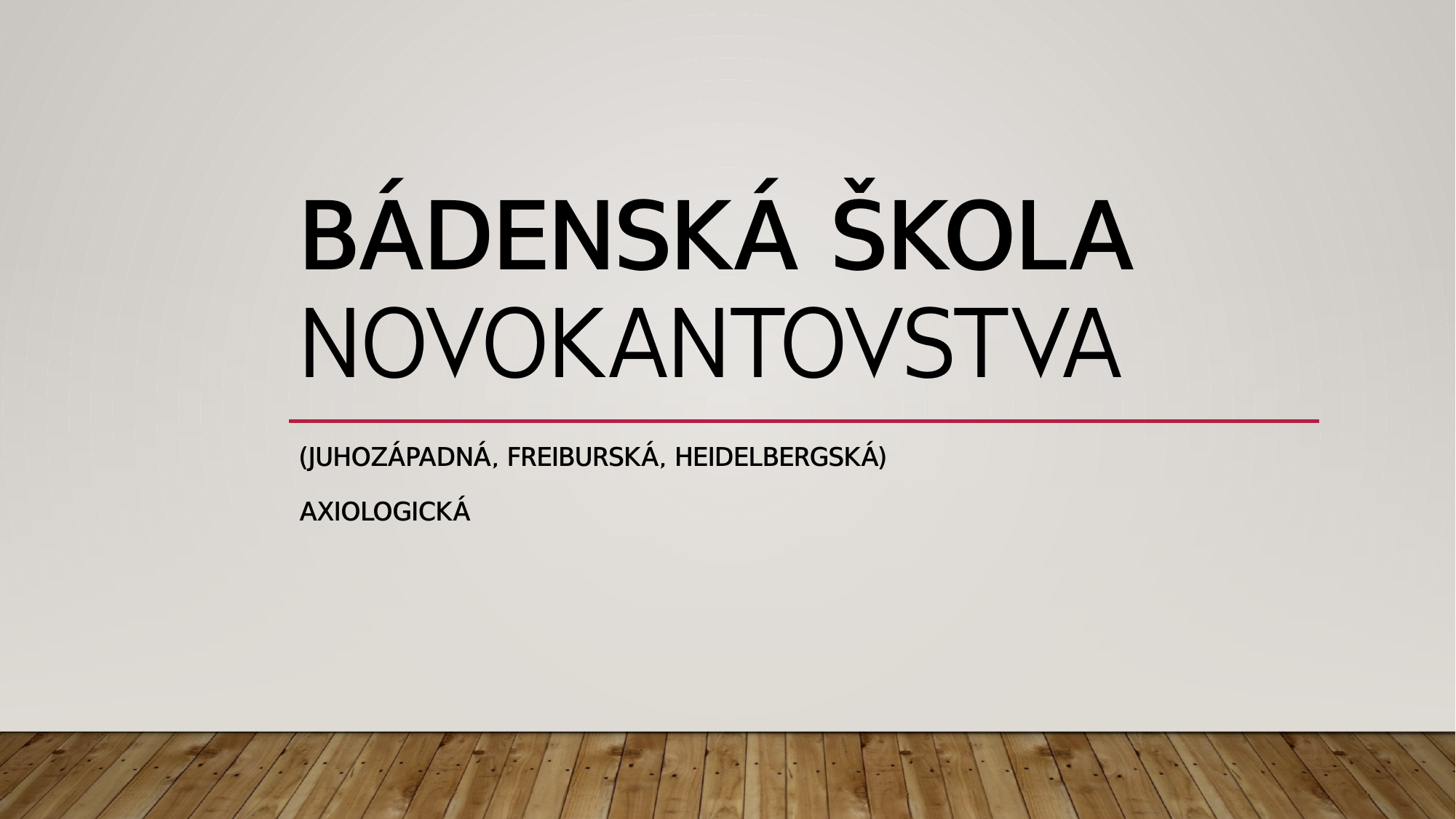

# Bádenská škola novokantovstva
(juhozápadná, Freiburská, Heidelbergská)
axiologická